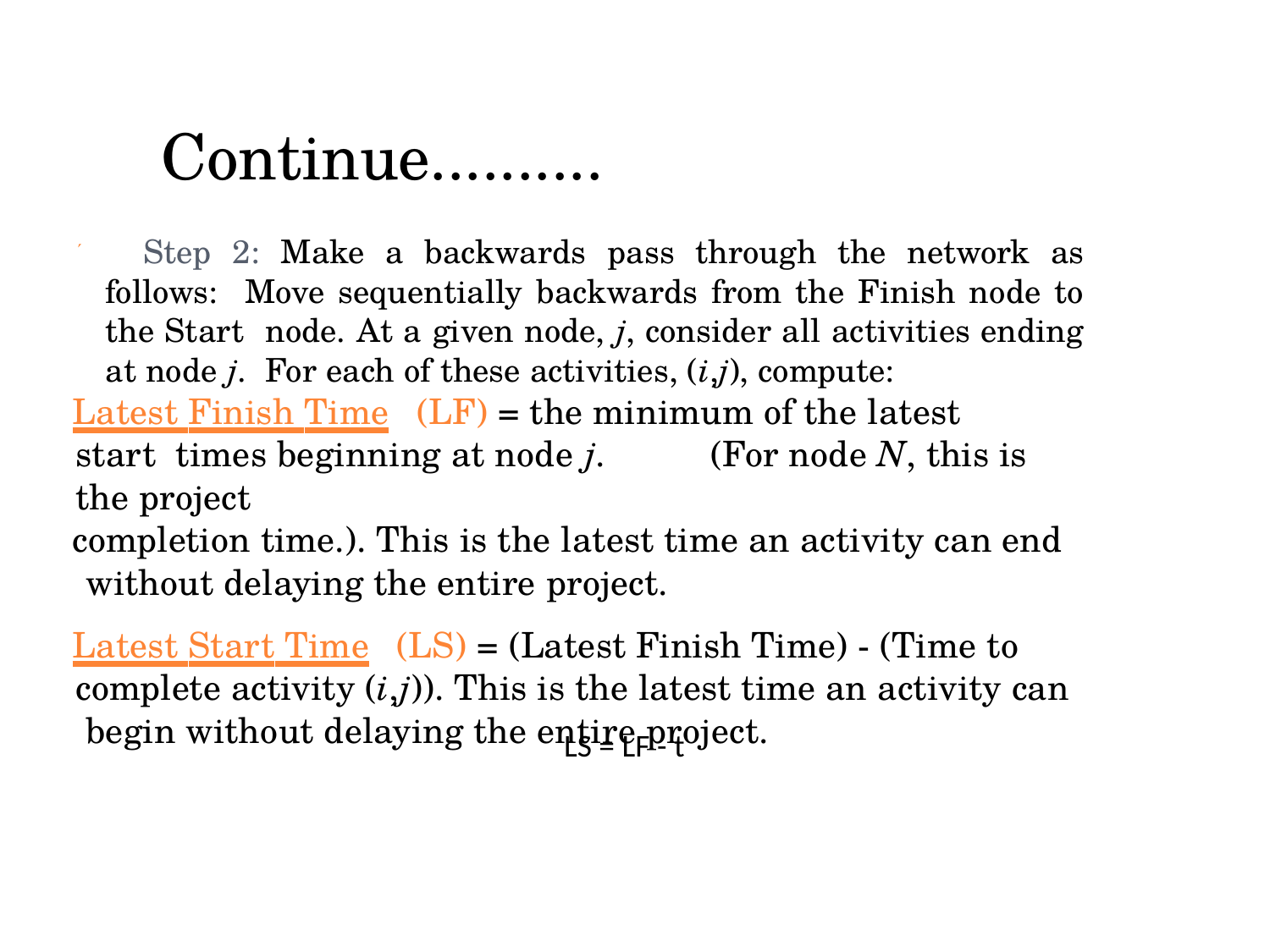

# Continue..........
′ Step 2: Make a backwards pass through the network as follows:  Move sequentially backwards from the Finish node to the Start  node. At a given node, j, consider all activities ending at node j.  For each of these activities, (i,j), compute:
Latest Finish Time	(LF) = the minimum of the latest start  times beginning at node j.	(For node N, this is the project
completion time.). This is the latest time an activity can end  without delaying the entire project.
Latest Start Time	(LS) = (Latest Finish Time) - (Time to  complete activity (i,j)). This is the latest time an activity can  begin without delaying the entire project.
LS = LF - t